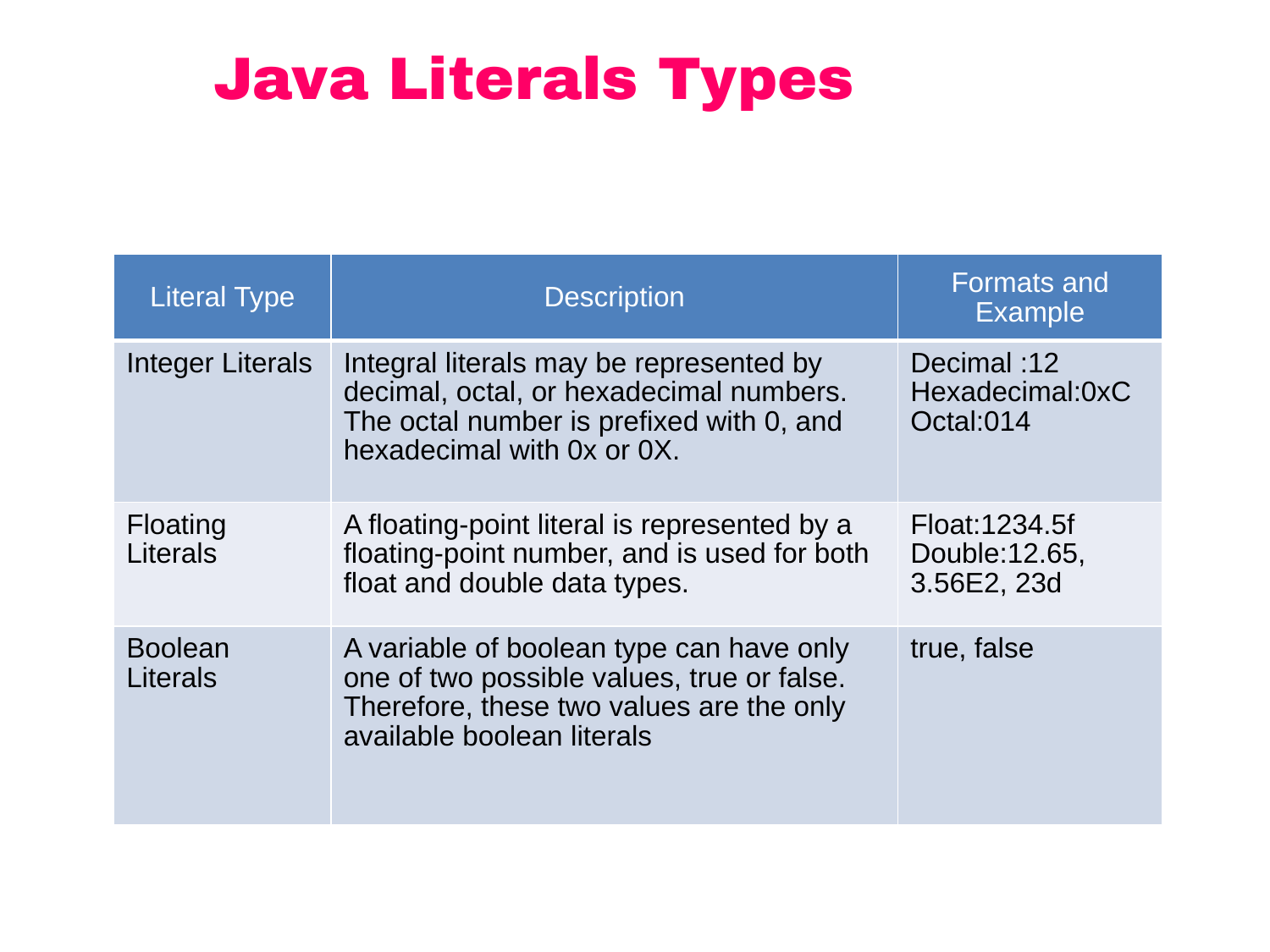

# Java Literals Types
| Literal Type | Description | Formats and Example |
| --- | --- | --- |
| Integer Literals | Integral literals may be represented by decimal, octal, or hexadecimal numbers. The octal number is prefixed with 0, and hexadecimal with 0x or 0X. | Decimal :12 Hexadecimal:0xC Octal:014 |
| Floating Literals | A floating-point literal is represented by a floating-point number, and is used for both float and double data types. | Float:1234.5f Double:12.65, 3.56E2, 23d |
| Boolean Literals | A variable of boolean type can have only one of two possible values, true or false. Therefore, these two values are the only available boolean literals | true, false |